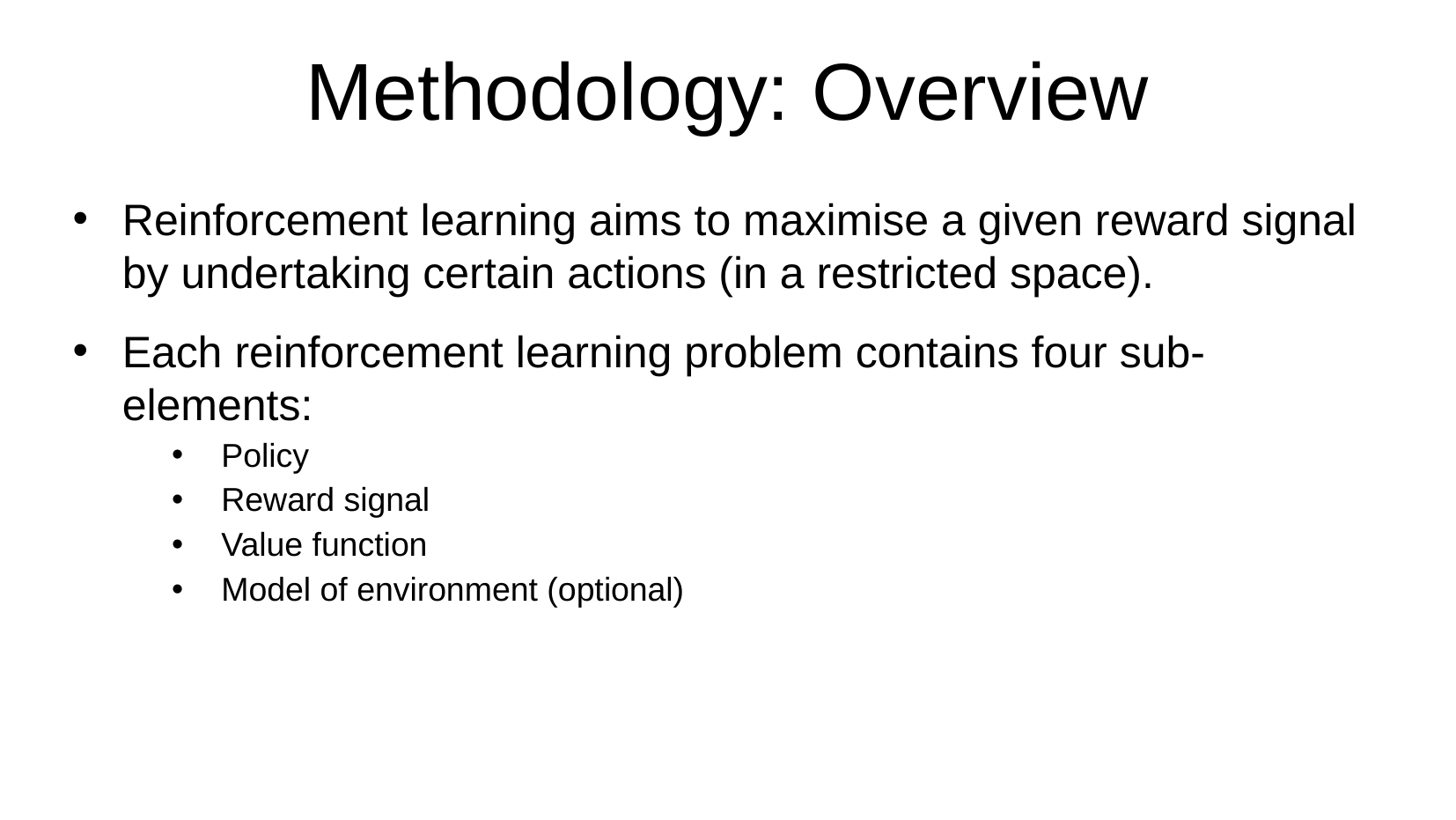

Reinforcement learning aims to maximise a given reward signal by undertaking certain actions (in a restricted space).
Each reinforcement learning problem contains four sub-elements:
Policy
Reward signal
Value function
Model of environment (optional)

Methodology: Overview